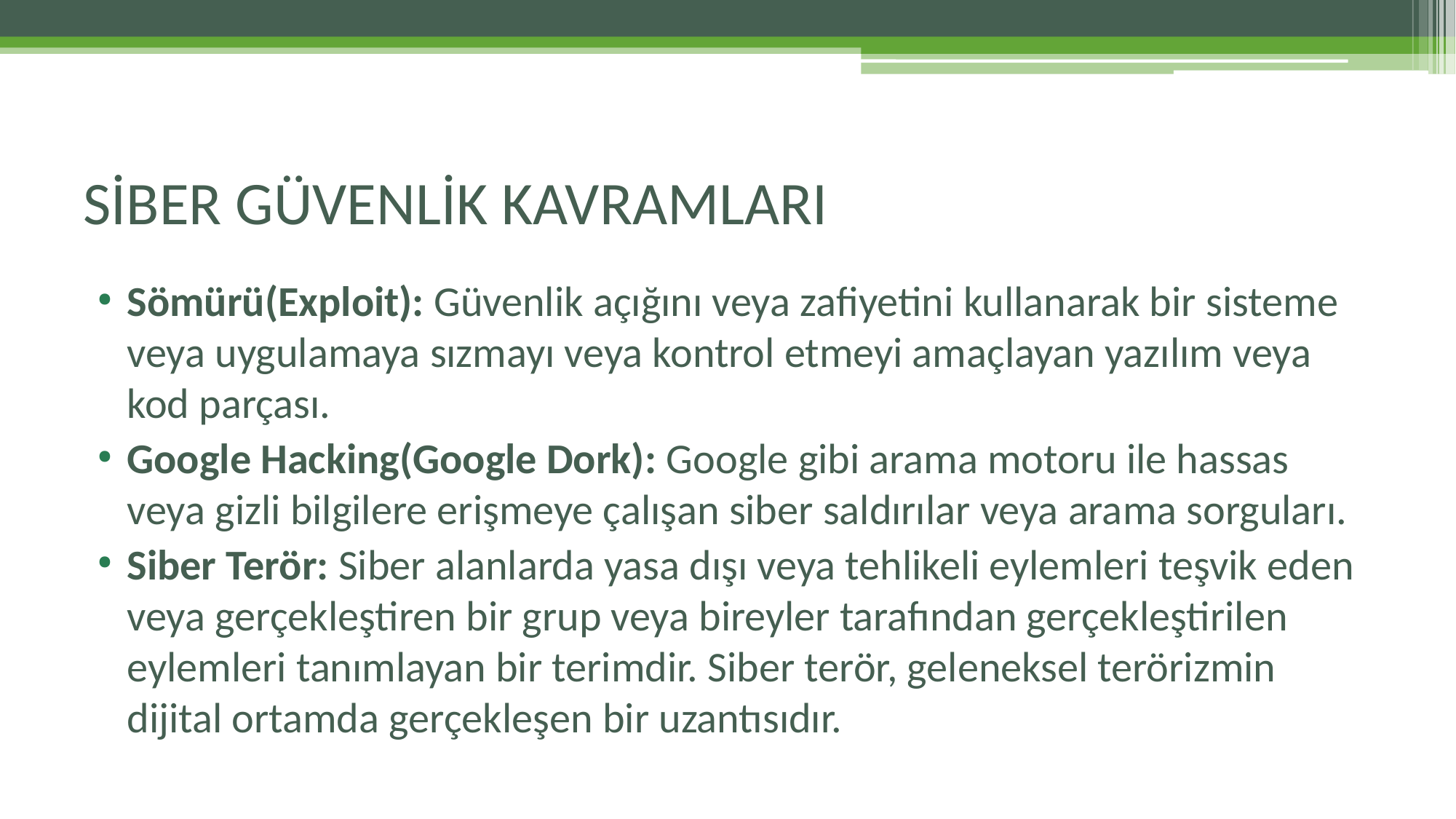

# SİBER GÜVENLİK KAVRAMLARI
Sömürü(Exploit): Güvenlik açığını veya zafiyetini kullanarak bir sisteme veya uygulamaya sızmayı veya kontrol etmeyi amaçlayan yazılım veya kod parçası.
Google Hacking(Google Dork): Google gibi arama motoru ile hassas veya gizli bilgilere erişmeye çalışan siber saldırılar veya arama sorguları.
Siber Terör: Siber alanlarda yasa dışı veya tehlikeli eylemleri teşvik eden veya gerçekleştiren bir grup veya bireyler tarafından gerçekleştirilen eylemleri tanımlayan bir terimdir. Siber terör, geleneksel terörizmin dijital ortamda gerçekleşen bir uzantısıdır.